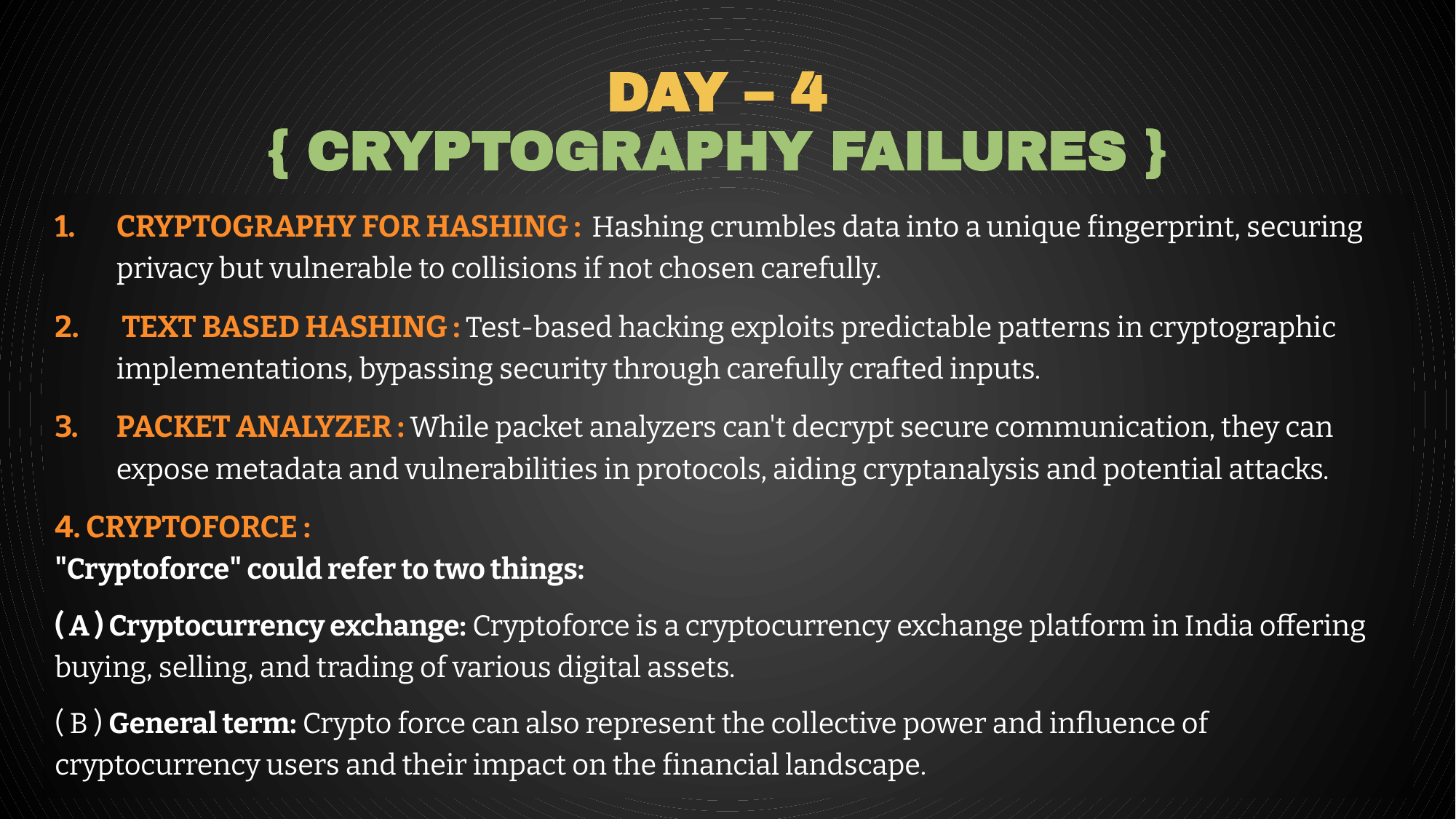

# DAY – 4 { CRYPTOGRAPHY FAILURES }
CRYPTOGRAPHY FOR HASHING :  Hashing crumbles data into a unique fingerprint, securing privacy but vulnerable to collisions if not chosen carefully.
 TEXT BASED HASHING : Test-based hacking exploits predictable patterns in cryptographic implementations, bypassing security through carefully crafted inputs.
PACKET ANALYZER : While packet analyzers can't decrypt secure communication, they can expose metadata and vulnerabilities in protocols, aiding cryptanalysis and potential attacks.
4. CRYPTOFORCE :
"Cryptoforce" could refer to two things:
( A ) Cryptocurrency exchange: Cryptoforce is a cryptocurrency exchange platform in India offering buying, selling, and trading of various digital assets.
( B ) General term: Crypto force can also represent the collective power and influence of cryptocurrency users and their impact on the financial landscape.